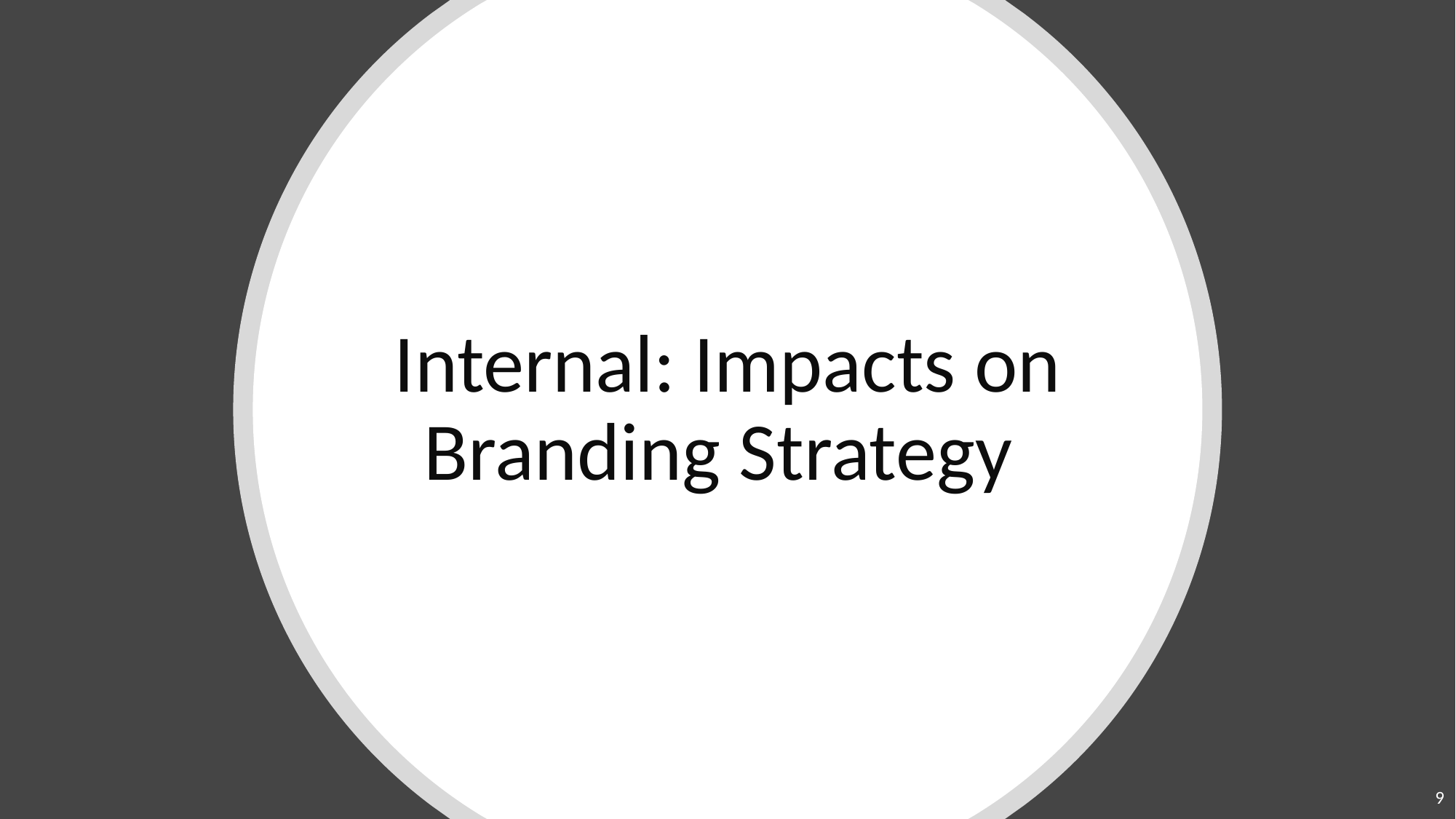

# Internal: Impacts on Branding Strategy
9